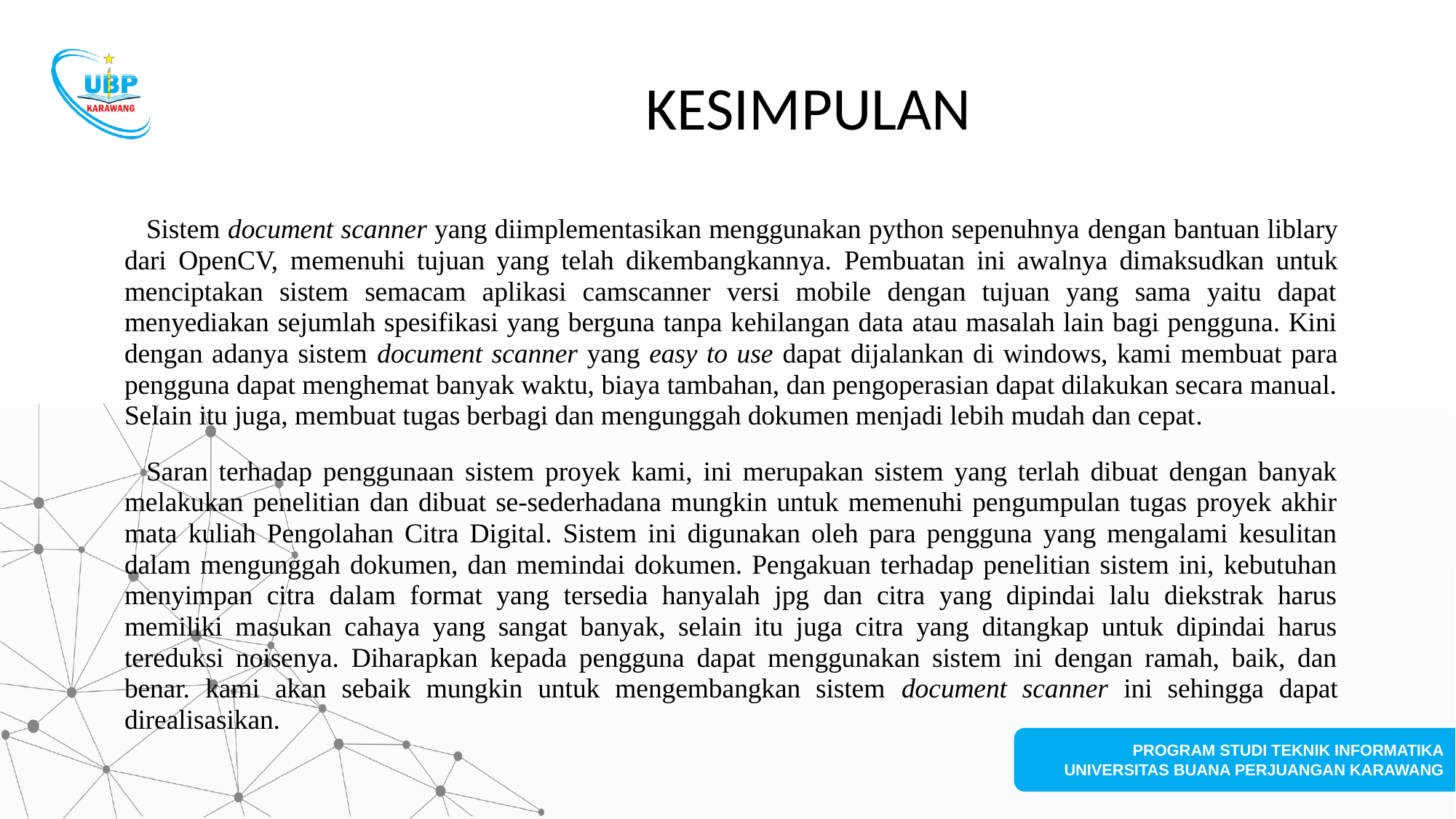

# KESIMPULAN
Sistem document scanner yang diimplementasikan menggunakan python sepenuhnya dengan bantuan liblary dari OpenCV, memenuhi tujuan yang telah dikembangkannya. Pembuatan ini awalnya dimaksudkan untuk menciptakan sistem semacam aplikasi camscanner versi mobile dengan tujuan yang sama yaitu dapat menyediakan sejumlah spesifikasi yang berguna tanpa kehilangan data atau masalah lain bagi pengguna. Kini dengan adanya sistem document scanner yang easy to use dapat dijalankan di windows, kami membuat para pengguna dapat menghemat banyak waktu, biaya tambahan, dan pengoperasian dapat dilakukan secara manual. Selain itu juga, membuat tugas berbagi dan mengunggah dokumen menjadi lebih mudah dan cepat.
Saran terhadap penggunaan sistem proyek kami, ini merupakan sistem yang terlah dibuat dengan banyak melakukan penelitian dan dibuat se-sederhadana mungkin untuk memenuhi pengumpulan tugas proyek akhir mata kuliah Pengolahan Citra Digital. Sistem ini digunakan oleh para pengguna yang mengalami kesulitan dalam mengunggah dokumen, dan memindai dokumen. Pengakuan terhadap penelitian sistem ini, kebutuhan menyimpan citra dalam format yang tersedia hanyalah jpg dan citra yang dipindai lalu diekstrak harus memiliki masukan cahaya yang sangat banyak, selain itu juga citra yang ditangkap untuk dipindai harus tereduksi noisenya. Diharapkan kepada pengguna dapat menggunakan sistem ini dengan ramah, baik, dan benar. kami akan sebaik mungkin untuk mengembangkan sistem document scanner ini sehingga dapat direalisasikan.